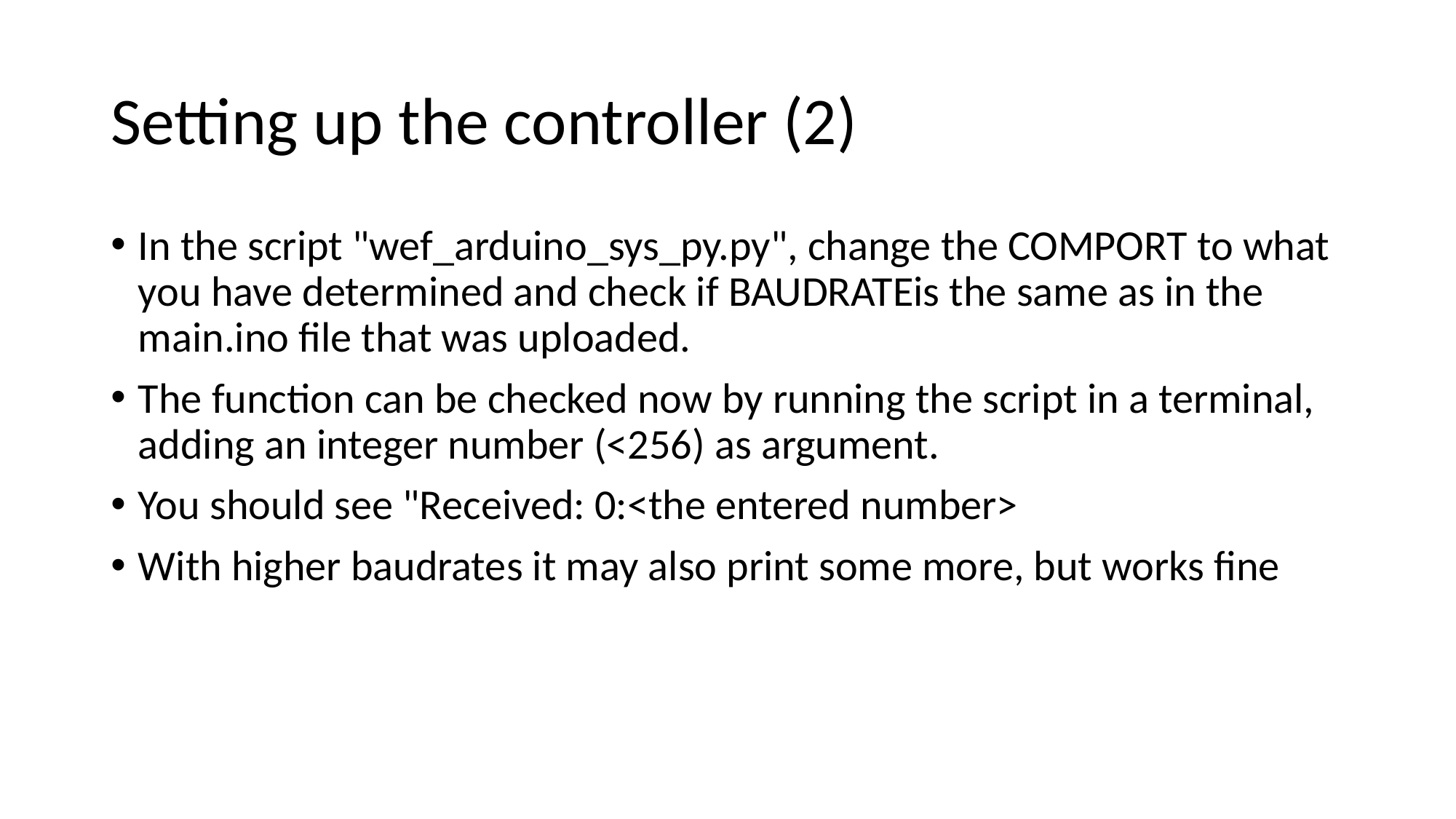

# Setting up the controller (2)
In the script "wef_arduino_sys_py.py", change the COMPORT to what you have determined and check if BAUDRATEis the same as in the main.ino file that was uploaded.
The function can be checked now by running the script in a terminal, adding an integer number (<256) as argument.
You should see "Received: 0:<the entered number>
With higher baudrates it may also print some more, but works fine